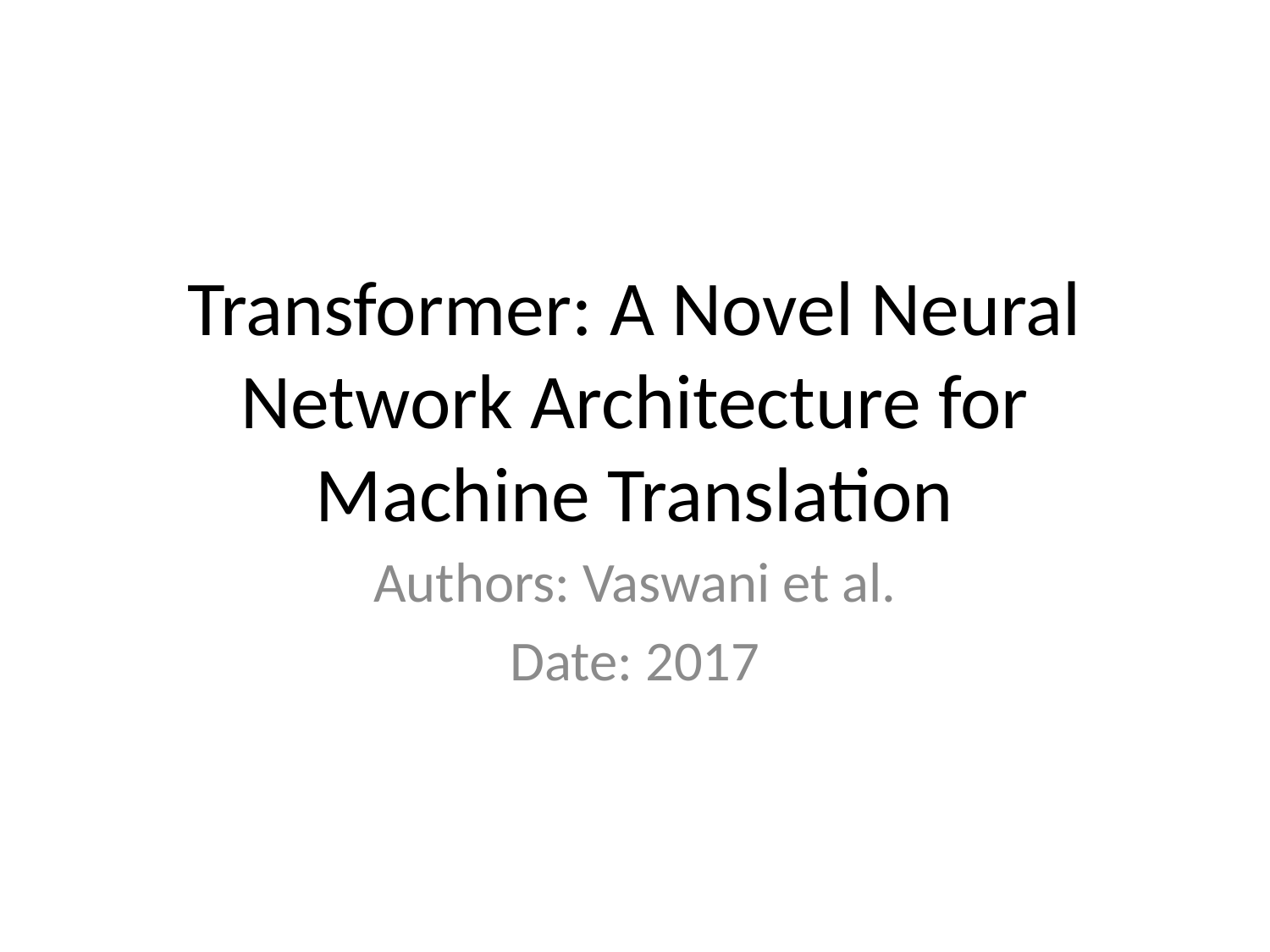

# Transformer: A Novel Neural Network Architecture for Machine Translation
Authors: Vaswani et al.
Date: 2017